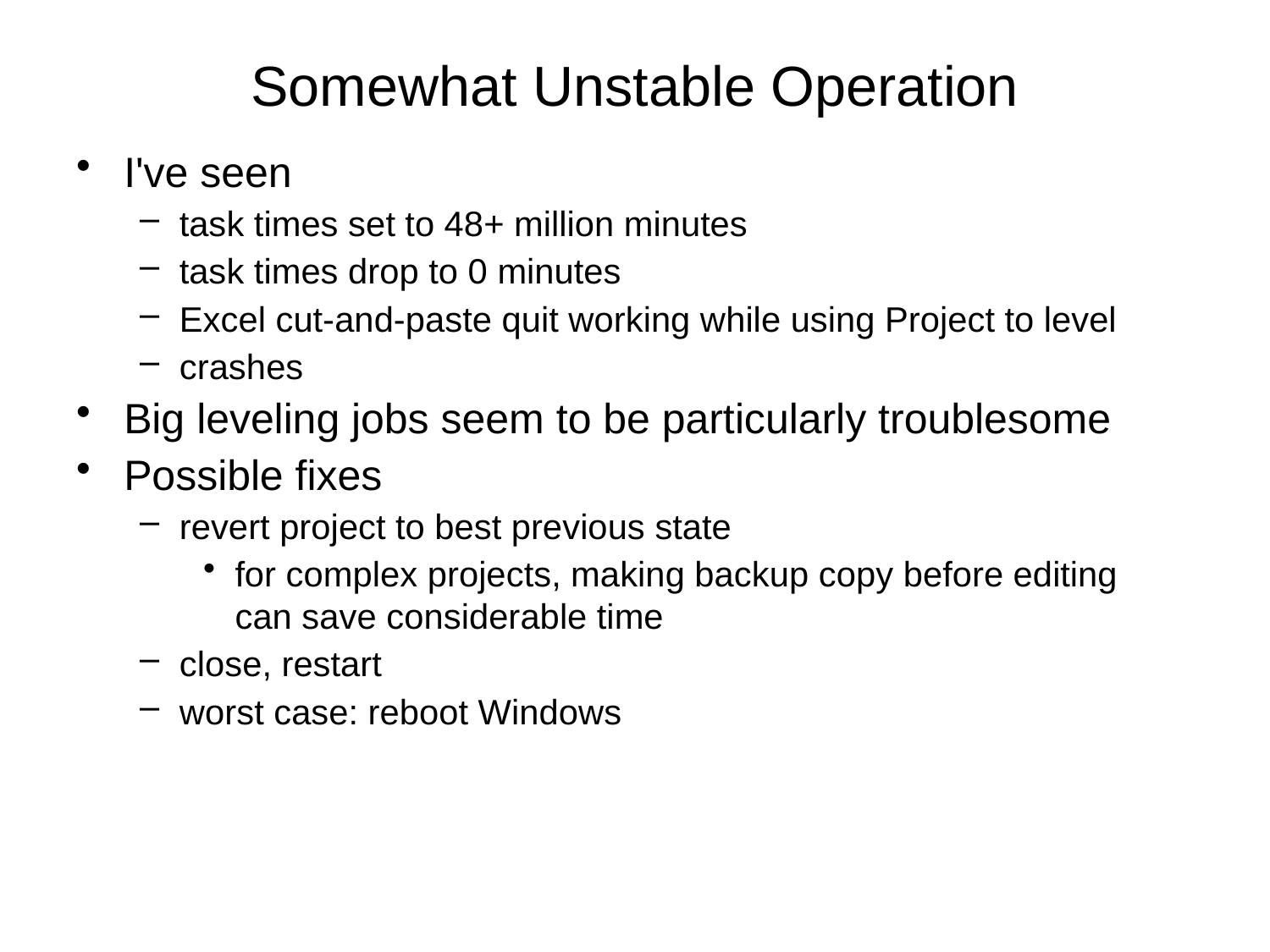

# Somewhat Unstable Operation
I've seen
task times set to 48+ million minutes
task times drop to 0 minutes
Excel cut-and-paste quit working while using Project to level
crashes
Big leveling jobs seem to be particularly troublesome
Possible fixes
revert project to best previous state
for complex projects, making backup copy before editing
can save considerable time
close, restart
worst case: reboot Windows